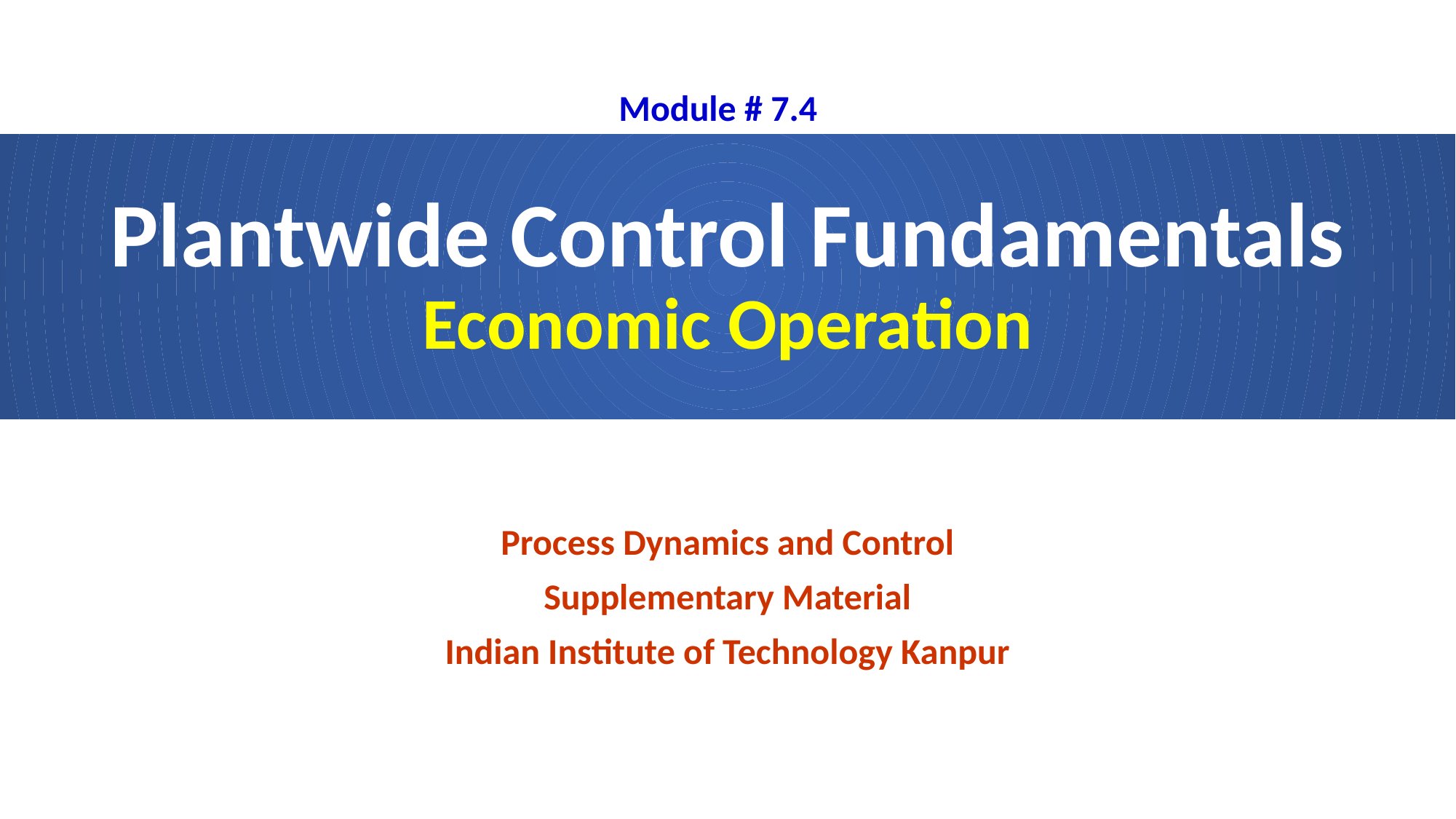

Module # 7.4
# Plantwide Control Fundamentals Economic Operation
Process Dynamics and Control
Supplementary Material
Indian Institute of Technology Kanpur